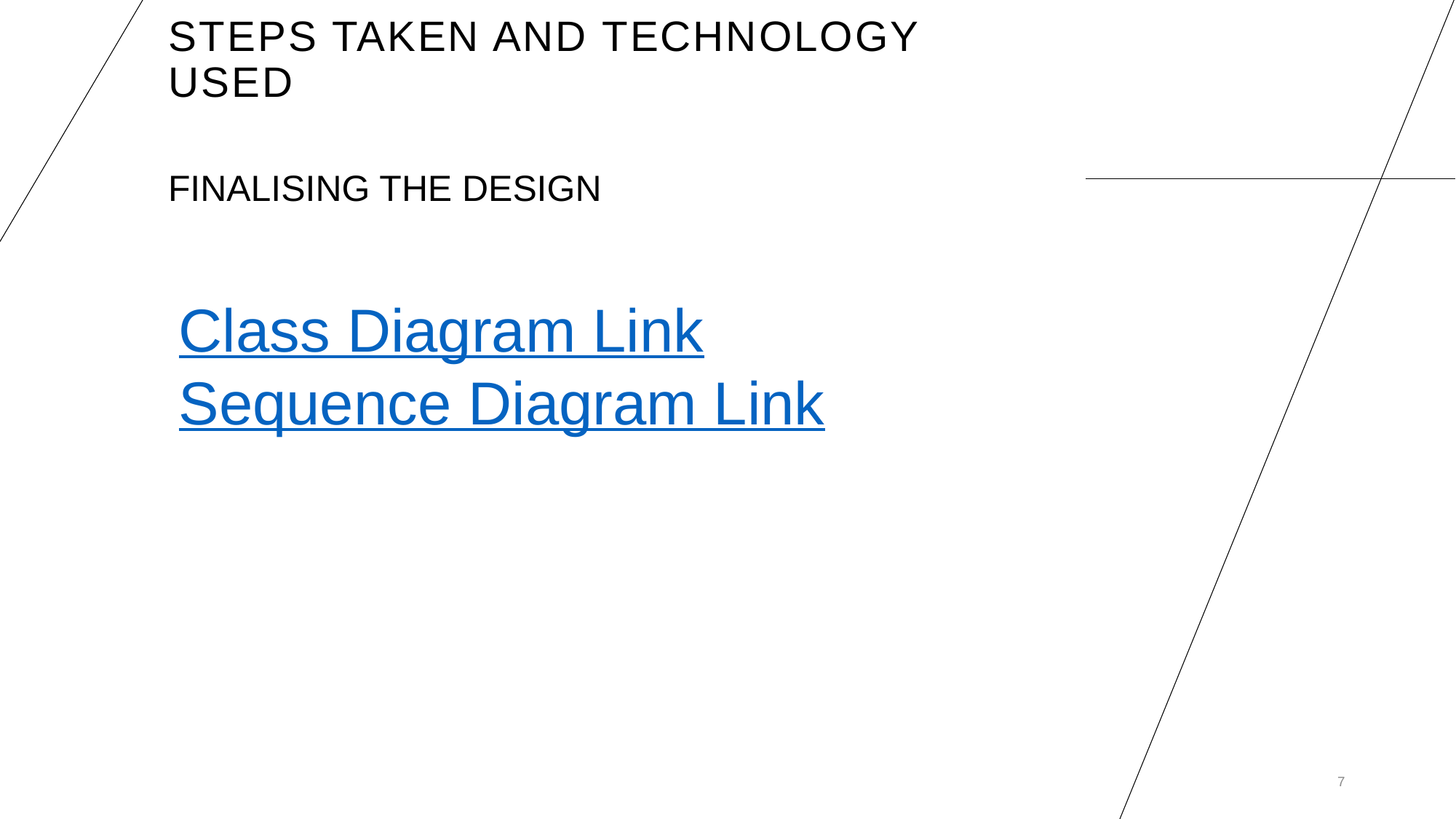

# STEPS TAKEN AND TECHNOLOGY USED
FINALISING the design

Class Diagram Link
Sequence Diagram Link
7